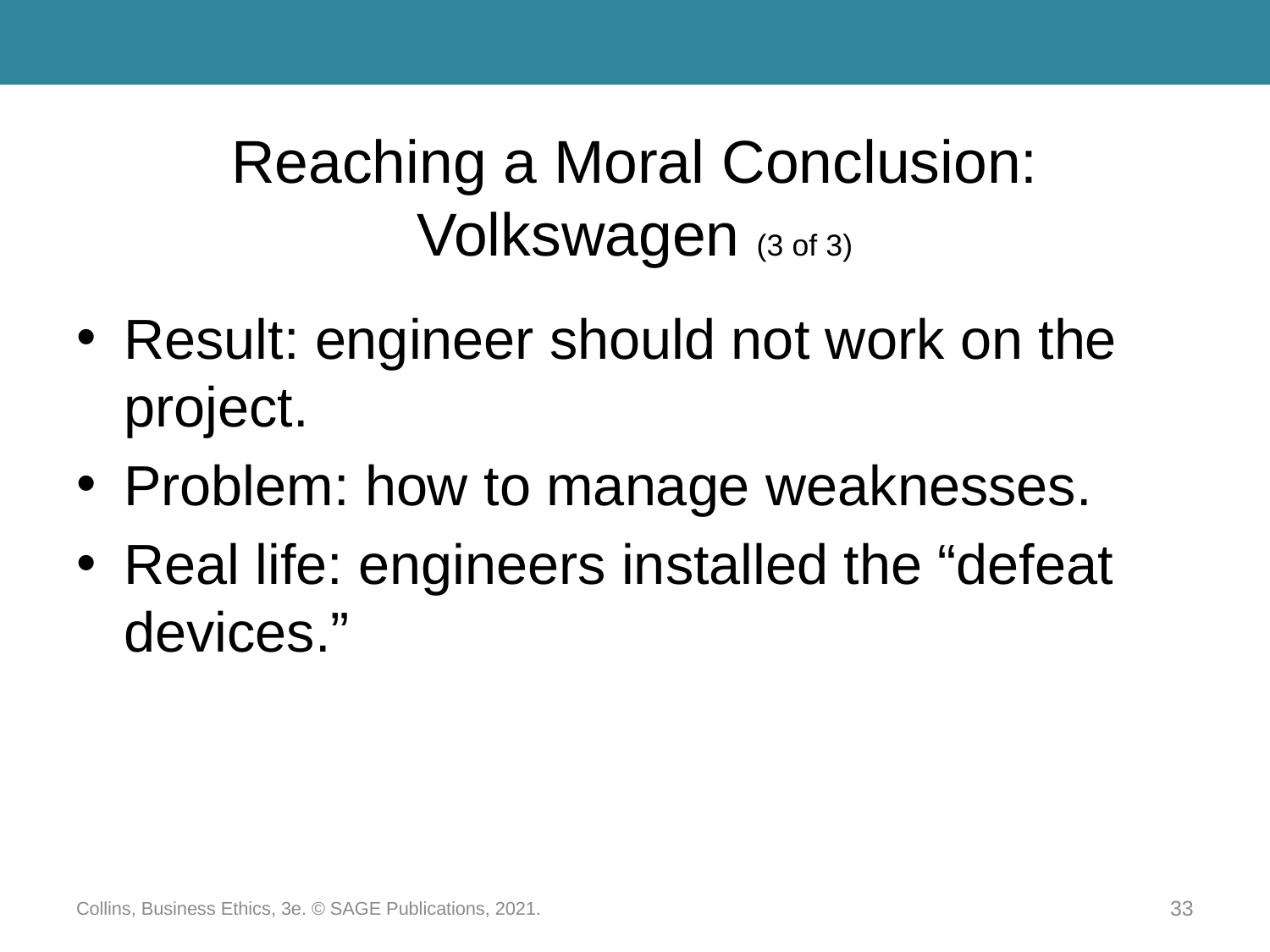

# Reaching a Moral Conclusion: Volkswagen (3 of 3)
Result: engineer should not work on the project.
Problem: how to manage weaknesses.
Real life: engineers installed the “defeat devices.”
Collins, Business Ethics, 3e. © SAGE Publications, 2021.
33